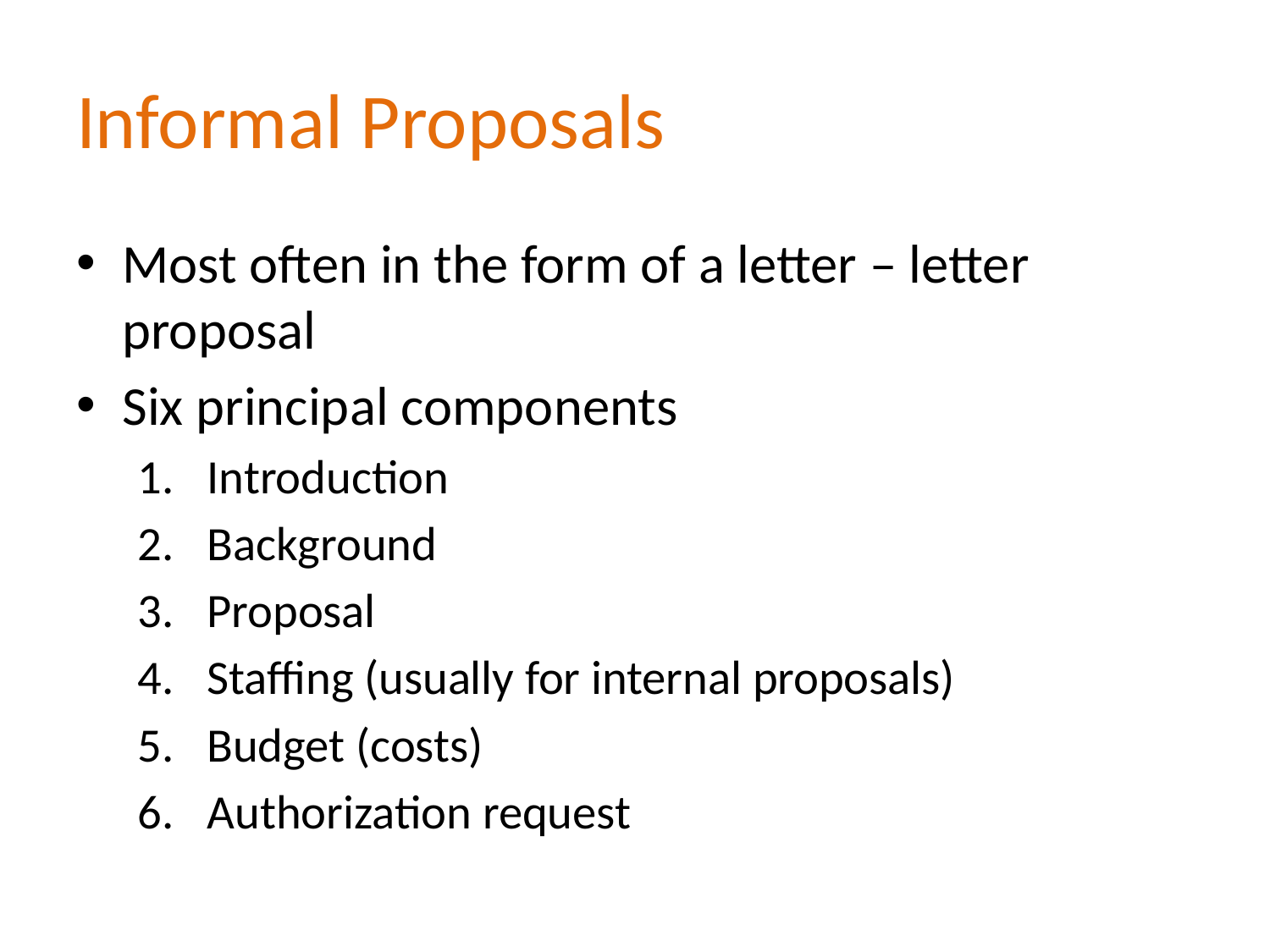

# Informal Proposals
Most often in the form of a letter – letter proposal
Six principal components
Introduction
Background
Proposal
Staffing (usually for internal proposals)
Budget (costs)
Authorization request